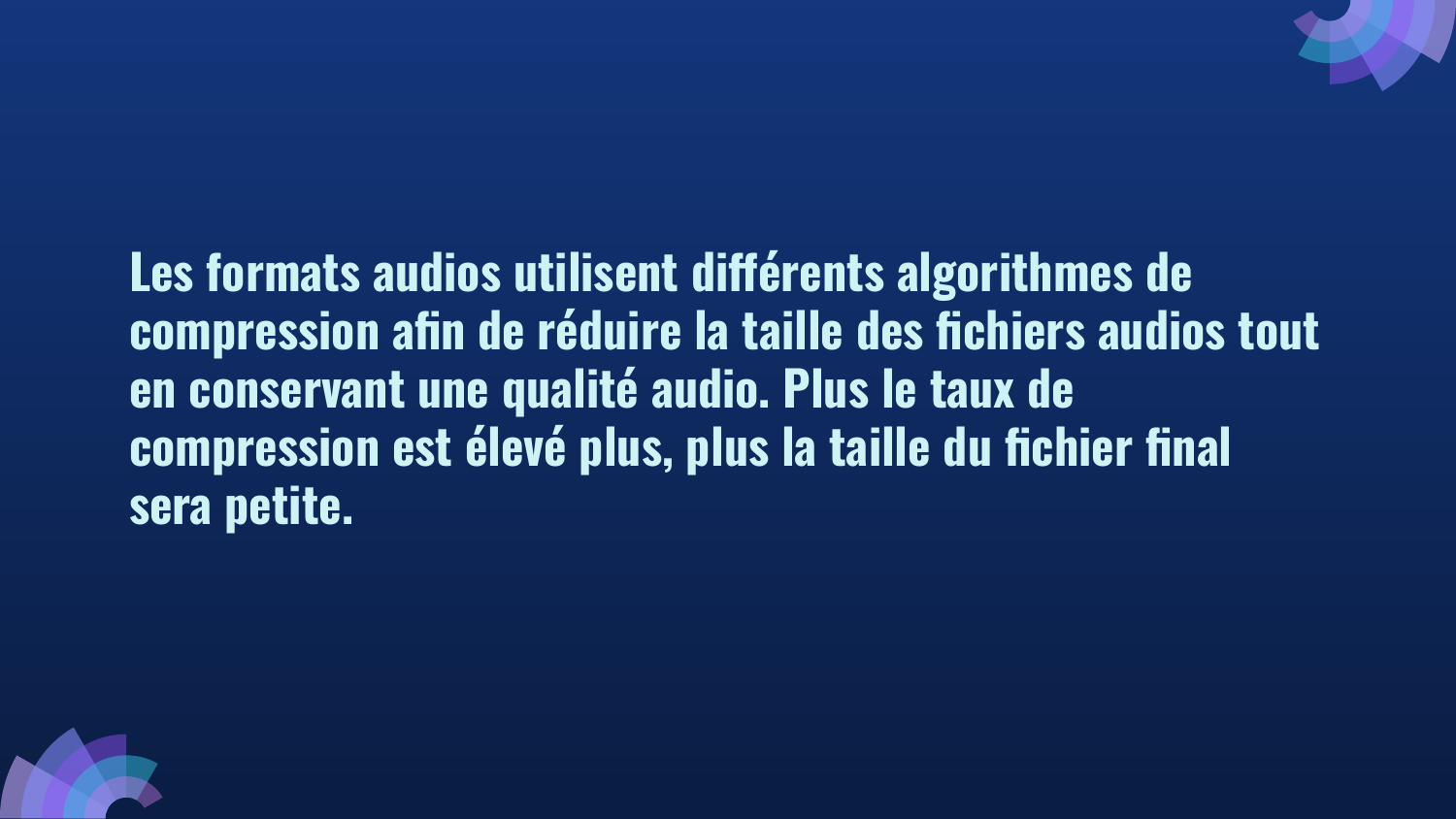

# Les formats audios utilisent différents algorithmes de compression afin de réduire la taille des fichiers audios tout en conservant une qualité audio. Plus le taux de compression est élevé plus, plus la taille du fichier final sera petite.